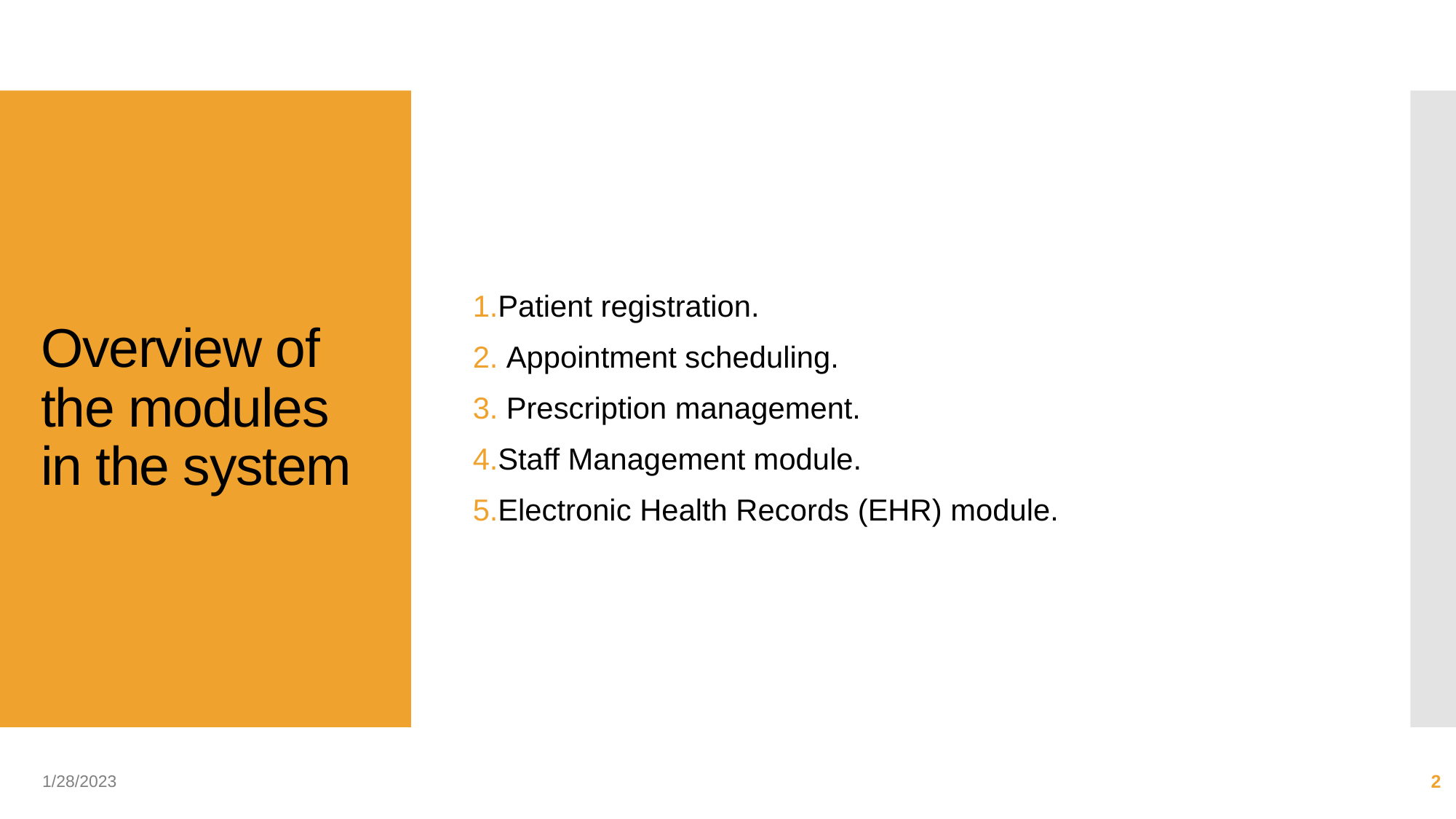

Patient registration.
 Appointment scheduling.
 Prescription management.
Staff Management module.
Electronic Health Records (EHR) module.
# Overview of the modules in the system
1/28/2023
2